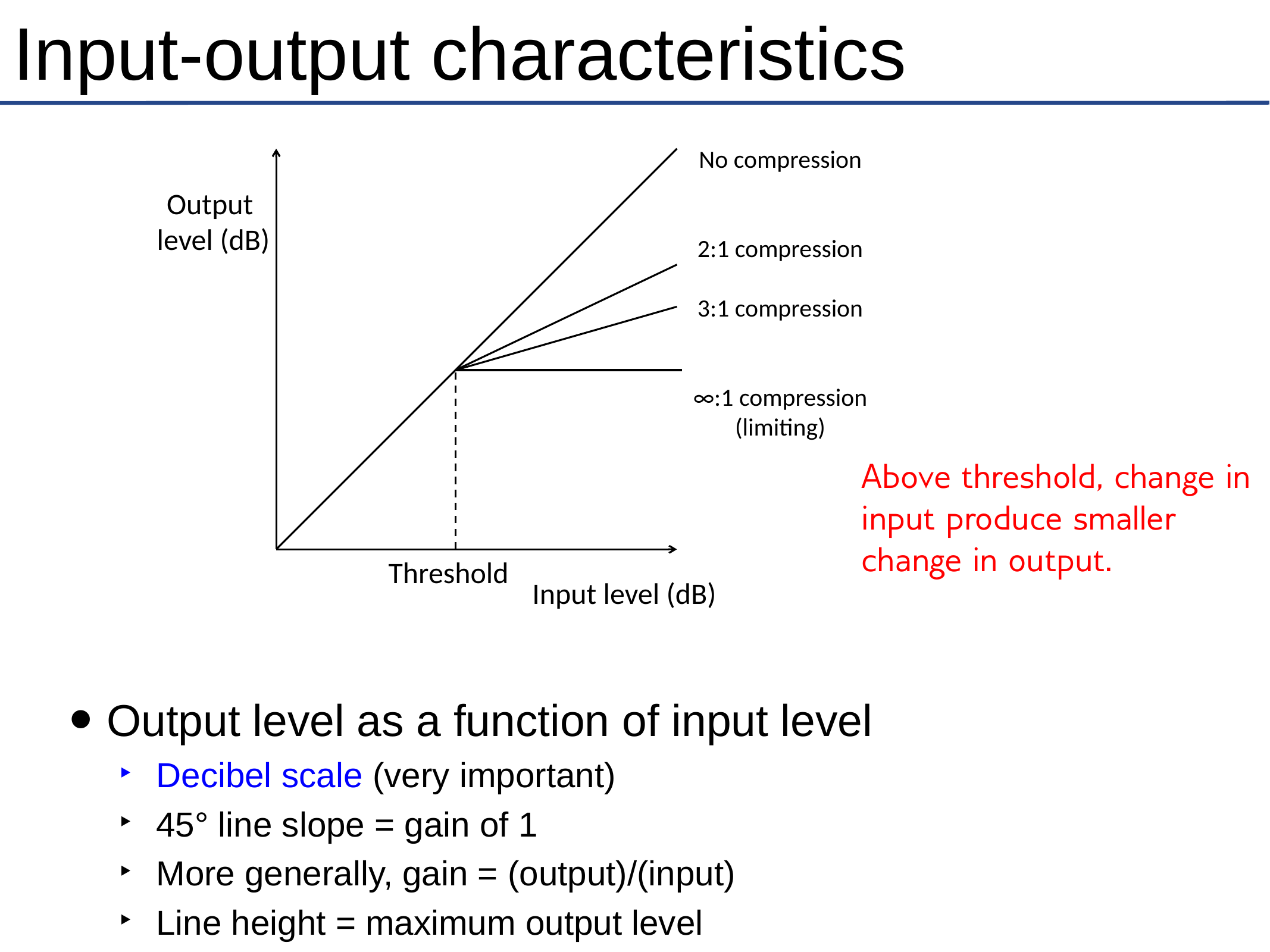

# Input-output characteristics
No compression

2:1 compression

3:1 compression

∞:1 compression
(limiting)
Output
level (dB)
Threshold
Input level (dB)
Above threshold, change in input produce smaller change in output.
Output level as a function of input level
Decibel scale (very important)
45° line slope = gain of 1
More generally, gain = (output)/(input)
Line height = maximum output level